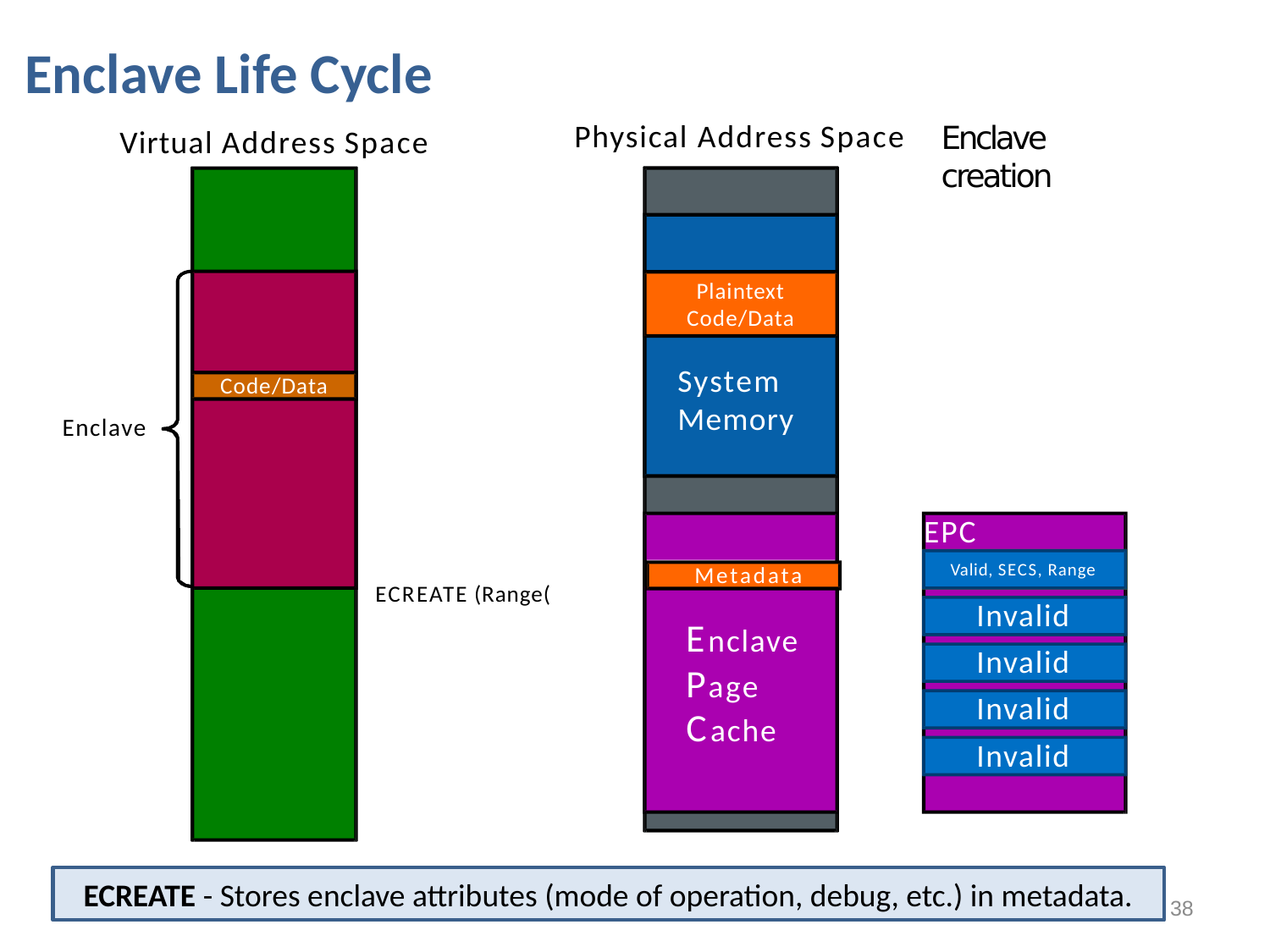

Enclave Life Cycle
Virtual Address Space
Physical Address Space
Enclave creation

Plaintext  Code/Data
System  Memory

Code/Data

Enclave

EPCM

Invalid
Valid, SECS, Range
SECS

Metadata

ECREATE (Range(

Invalid

Enclave

Invalid

Page

Invalid

Cache

Invalid

ECREATE - Stores enclave attributes (mode of operation, debug, etc.) in metadata.
38